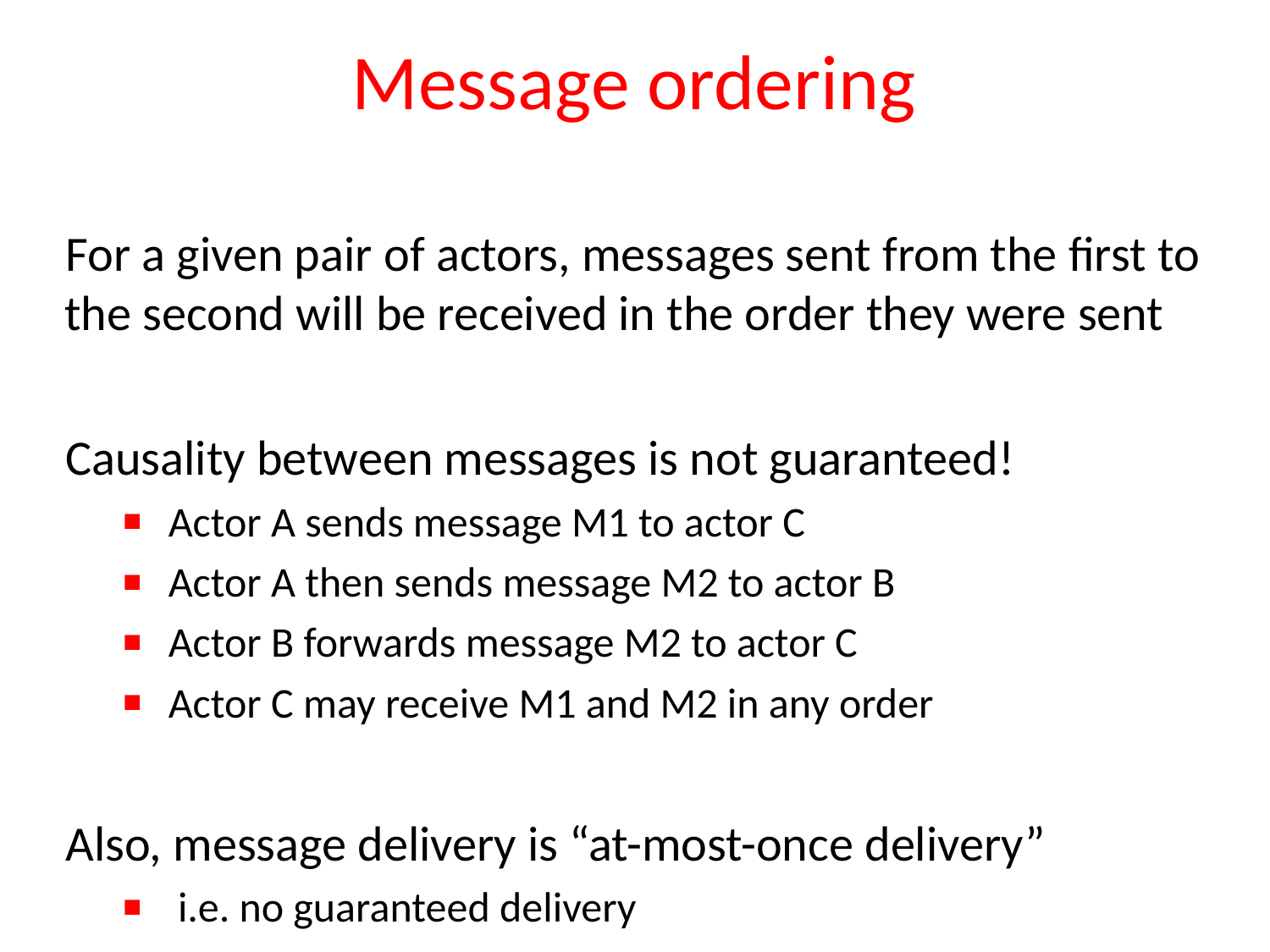

# Message ordering
For a given pair of actors, messages sent from the first to the second will be received in the order they were sent

Causality between messages is not guaranteed!
Actor A sends message M1 to actor C
Actor A then sends message M2 to actor B
Actor B forwards message M2 to actor C
Actor C may receive M1 and M2 in any order

Also, message delivery is “at-most-once delivery”
 i.e. no guaranteed delivery